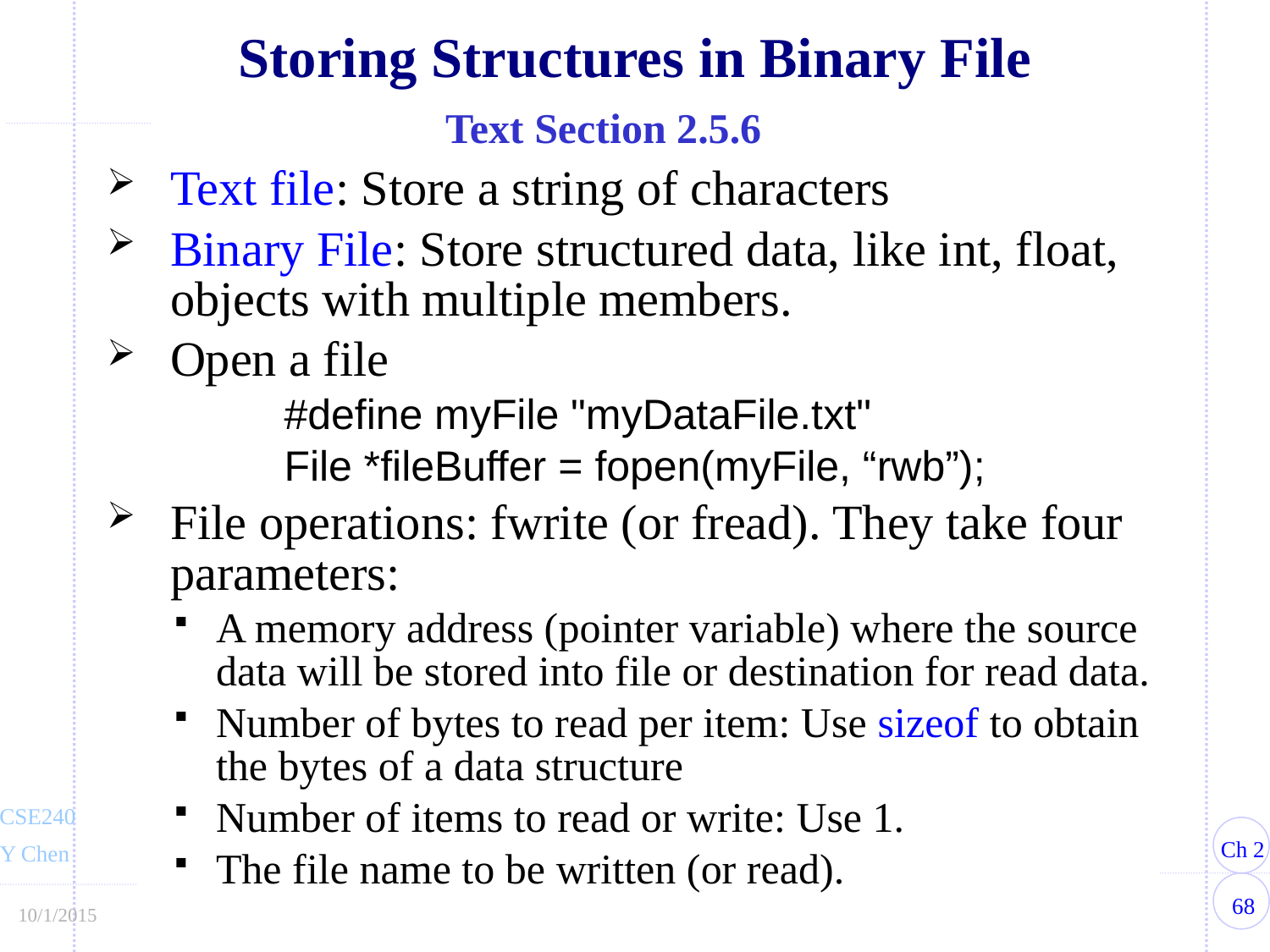

# Storing Structures in Binary File
Text Section 2.5.6
Text file: Store a string of characters
Binary File: Store structured data, like int, float, objects with multiple members.
Open a file
		#define myFile "myDataFile.txt"
		File *fileBuffer = fopen(myFile, “rwb”);
File operations: fwrite (or fread). They take four parameters:
A memory address (pointer variable) where the source data will be stored into file or destination for read data.
Number of bytes to read per item: Use sizeof to obtain the bytes of a data structure
Number of items to read or write: Use 1.
The file name to be written (or read).